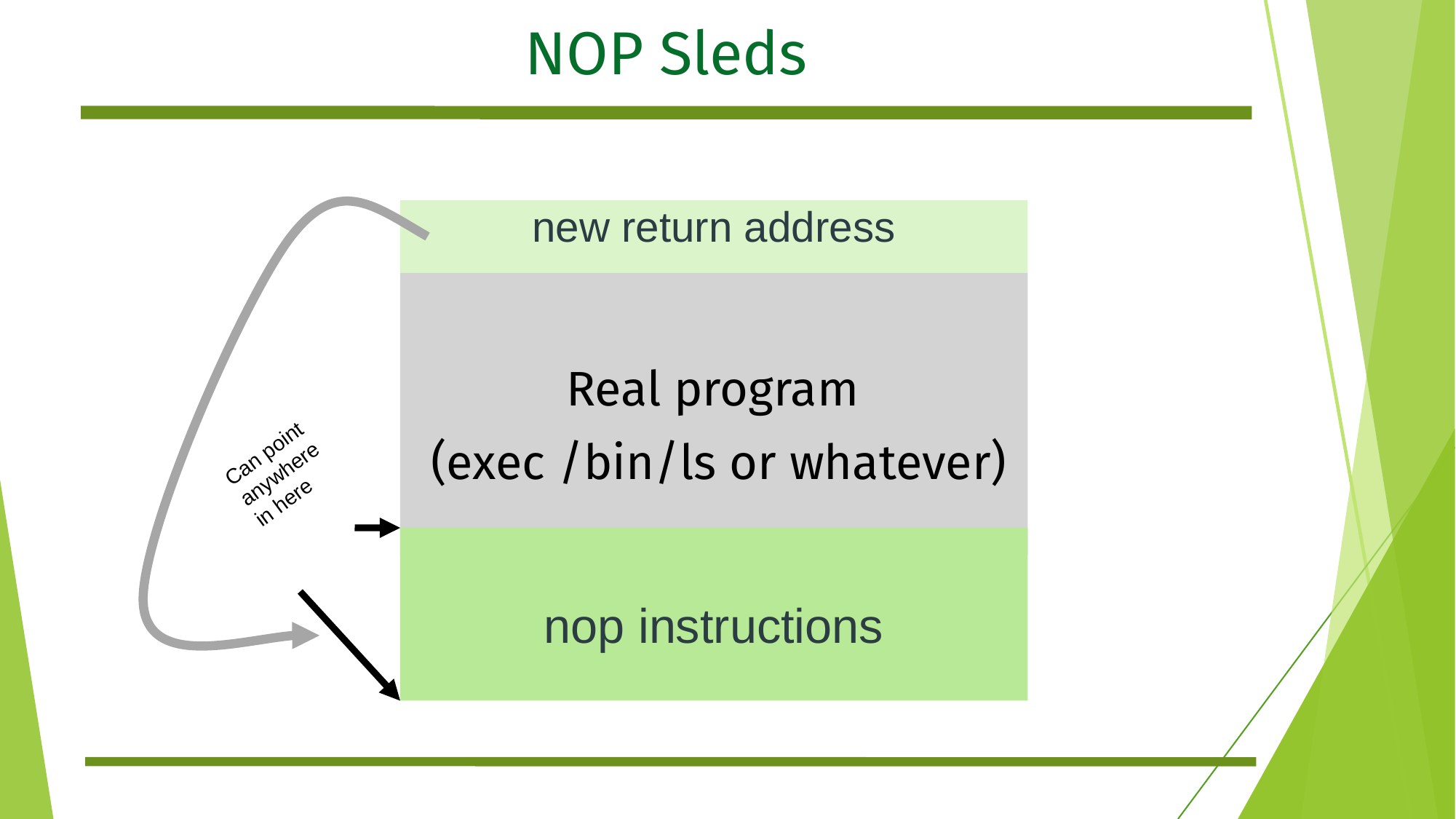

# NOP Sleds

new return address

Real program
(exec /bin/ls or whatever)
Can point
anywhere
in here

nop instructions